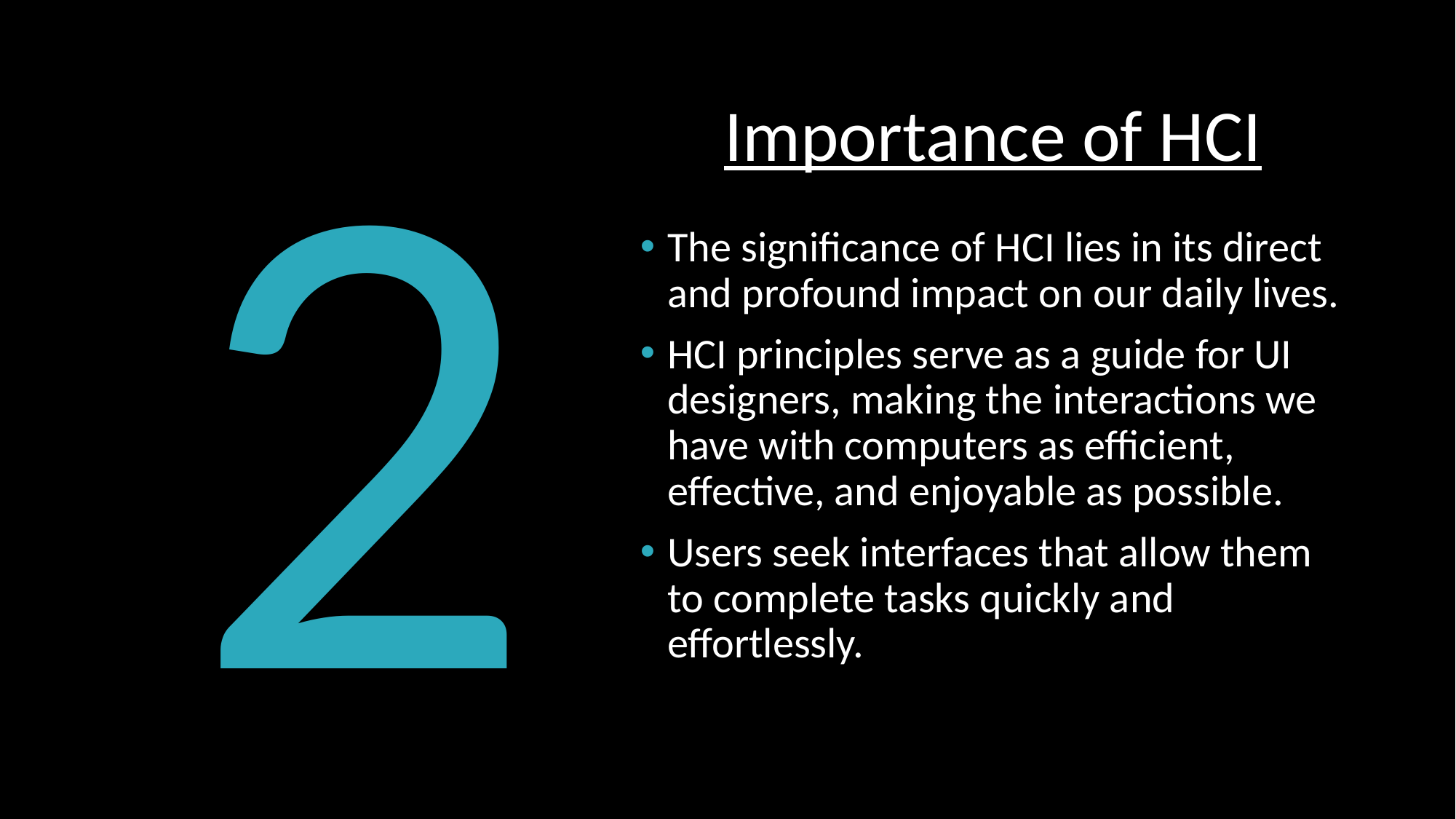

123
Importance of HCI

The significance of HCI lies in its direct and profound impact on our daily lives.
HCI principles serve as a guide for UI designers, making the interactions we have with computers as efficient, effective, and enjoyable as possible.
Users seek interfaces that allow them to complete tasks quickly and effortlessly.